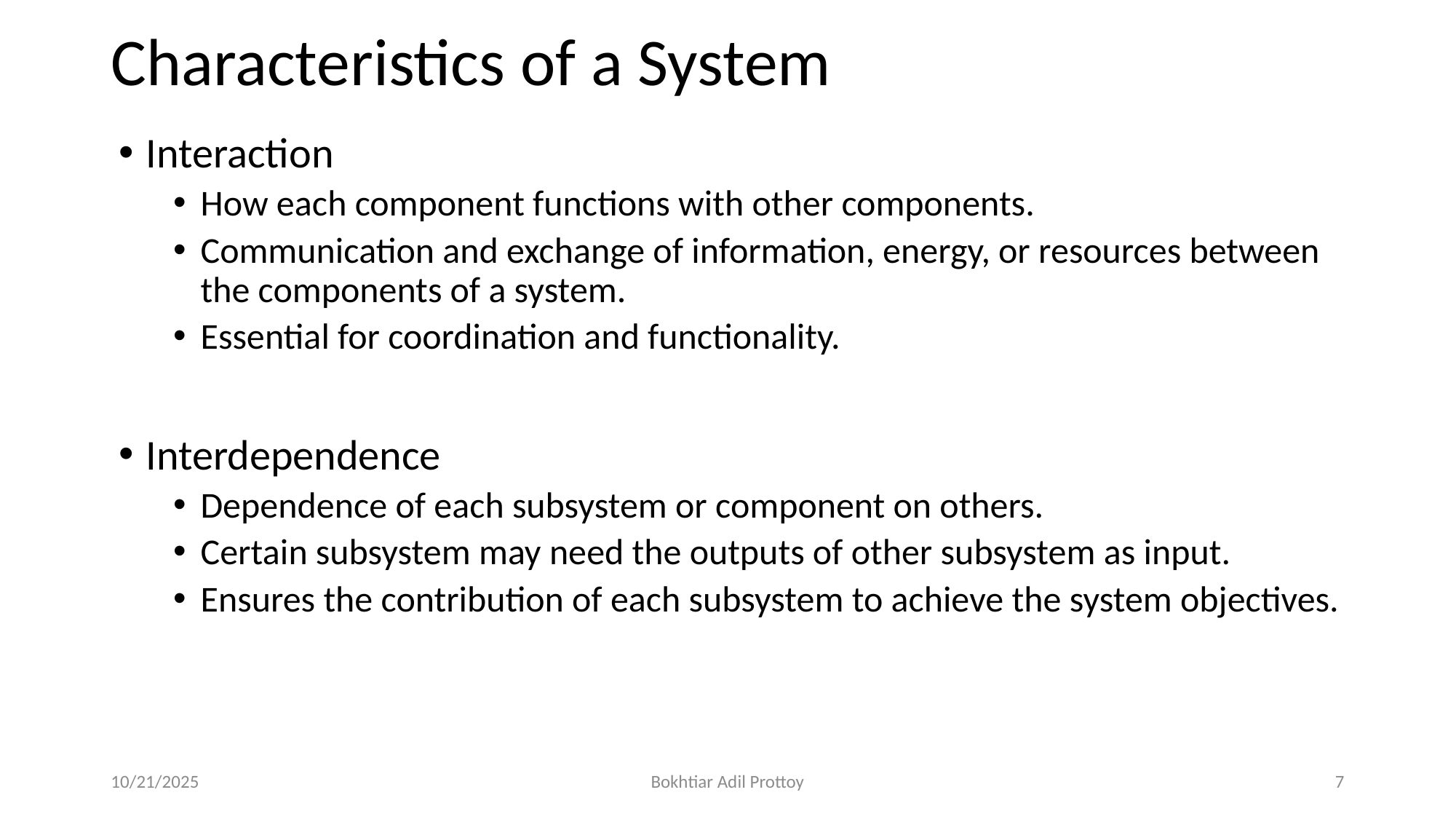

# Characteristics of a System
Interaction
How each component functions with other components.
Communication and exchange of information, energy, or resources between the components of a system.
Essential for coordination and functionality.

Interdependence
Dependence of each subsystem or component on others.
Certain subsystem may need the outputs of other subsystem as input.
Ensures the contribution of each subsystem to achieve the system objectives.

10/21/2025
Bokhtiar Adil Prottoy
7